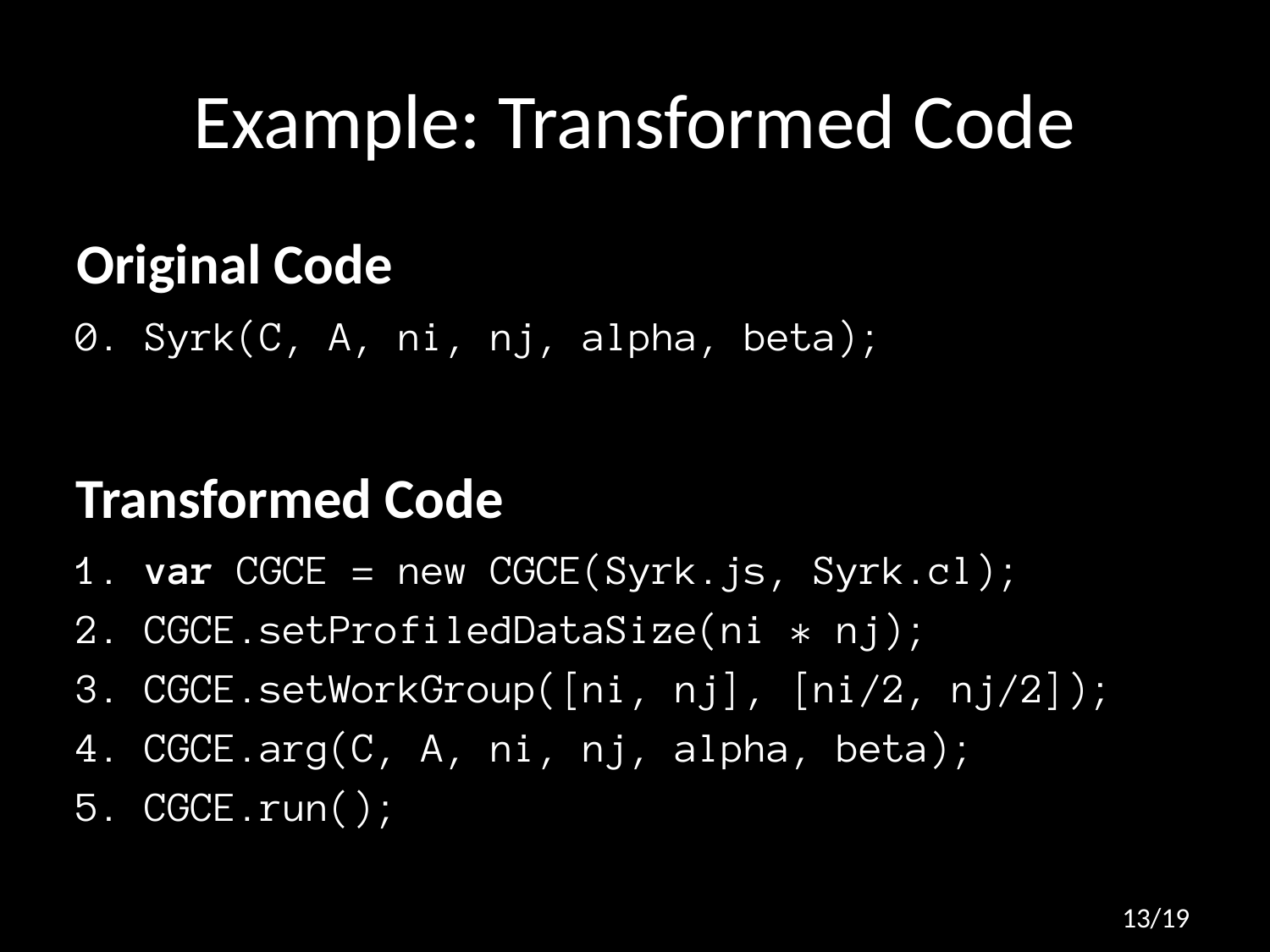

# Example: Transformed Code
Original Code
0. Syrk(C, A, ni, nj, alpha, beta);
Transformed Code
1. var CGCE = new CGCE(Syrk.js, Syrk.cl);
2. CGCE.setProfiledDataSize(ni * nj);
3. CGCE.setWorkGroup([ni, nj], [ni/2, nj/2]);
4. CGCE.arg(C, A, ni, nj, alpha, beta);
5. CGCE.run();
13/19